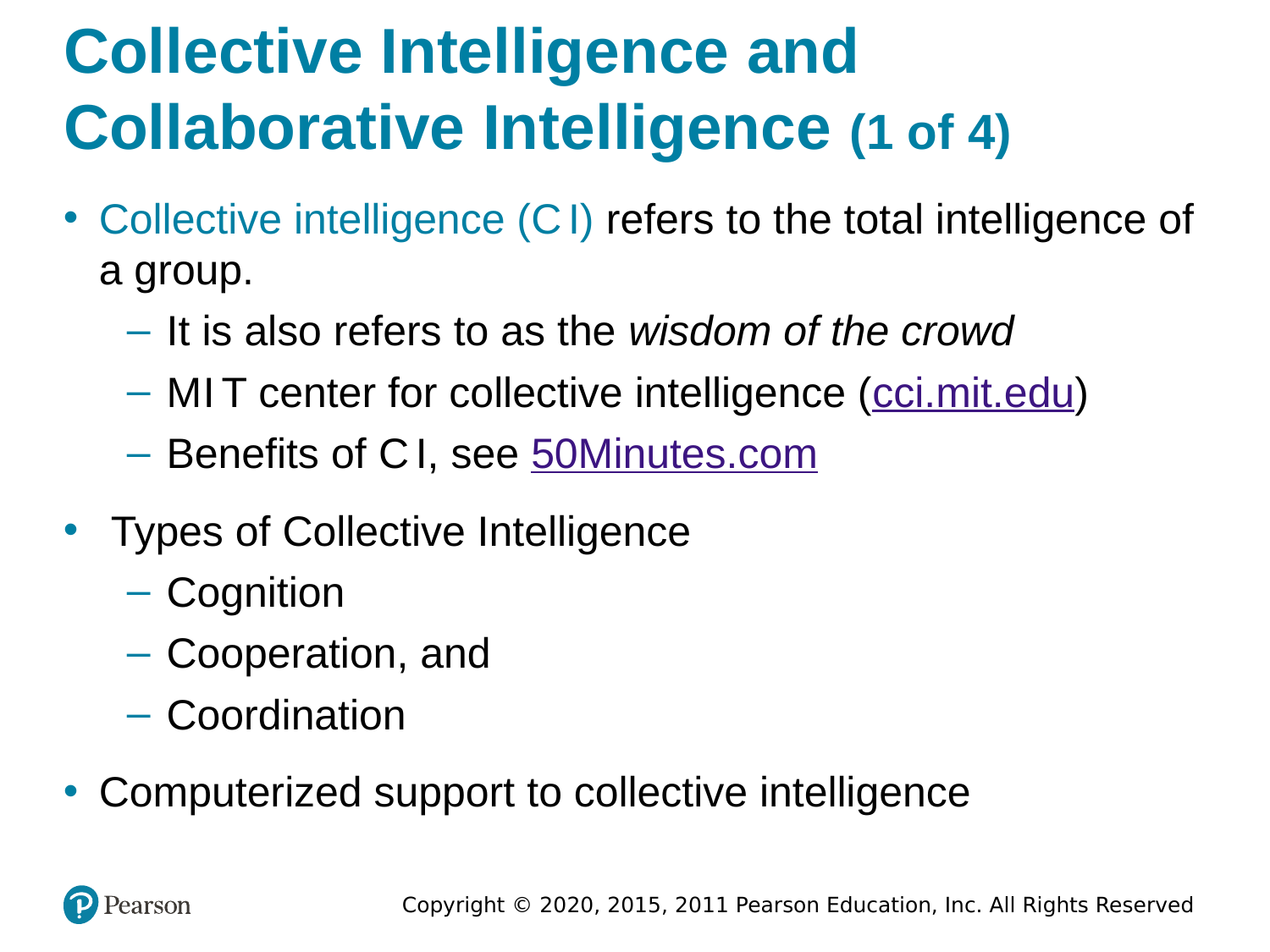

# Collective Intelligence and Collaborative Intelligence (1 of 4)
Collective intelligence (C I) refers to the total intelligence of a group.
It is also refers to as the wisdom of the crowd
M I T center for collective intelligence (cci.mit.edu)
Benefits of C I, see 50Minutes.com
 Types of Collective Intelligence
Cognition
Cooperation, and
Coordination
Computerized support to collective intelligence